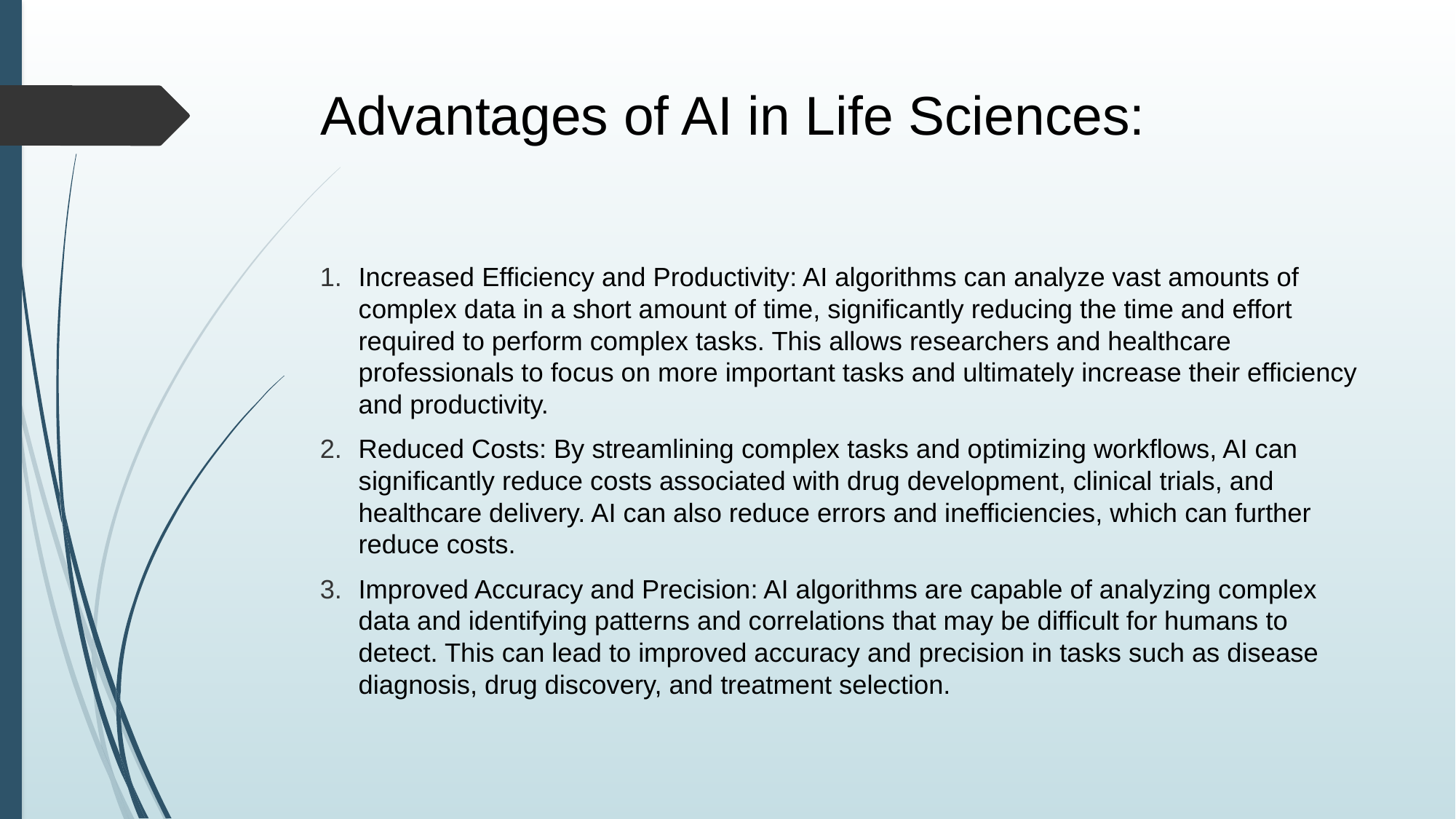

# Advantages of AI in Life Sciences:
Increased Efficiency and Productivity: AI algorithms can analyze vast amounts of complex data in a short amount of time, significantly reducing the time and effort required to perform complex tasks. This allows researchers and healthcare professionals to focus on more important tasks and ultimately increase their efficiency and productivity.
Reduced Costs: By streamlining complex tasks and optimizing workflows, AI can significantly reduce costs associated with drug development, clinical trials, and healthcare delivery. AI can also reduce errors and inefficiencies, which can further reduce costs.
Improved Accuracy and Precision: AI algorithms are capable of analyzing complex data and identifying patterns and correlations that may be difficult for humans to detect. This can lead to improved accuracy and precision in tasks such as disease diagnosis, drug discovery, and treatment selection.